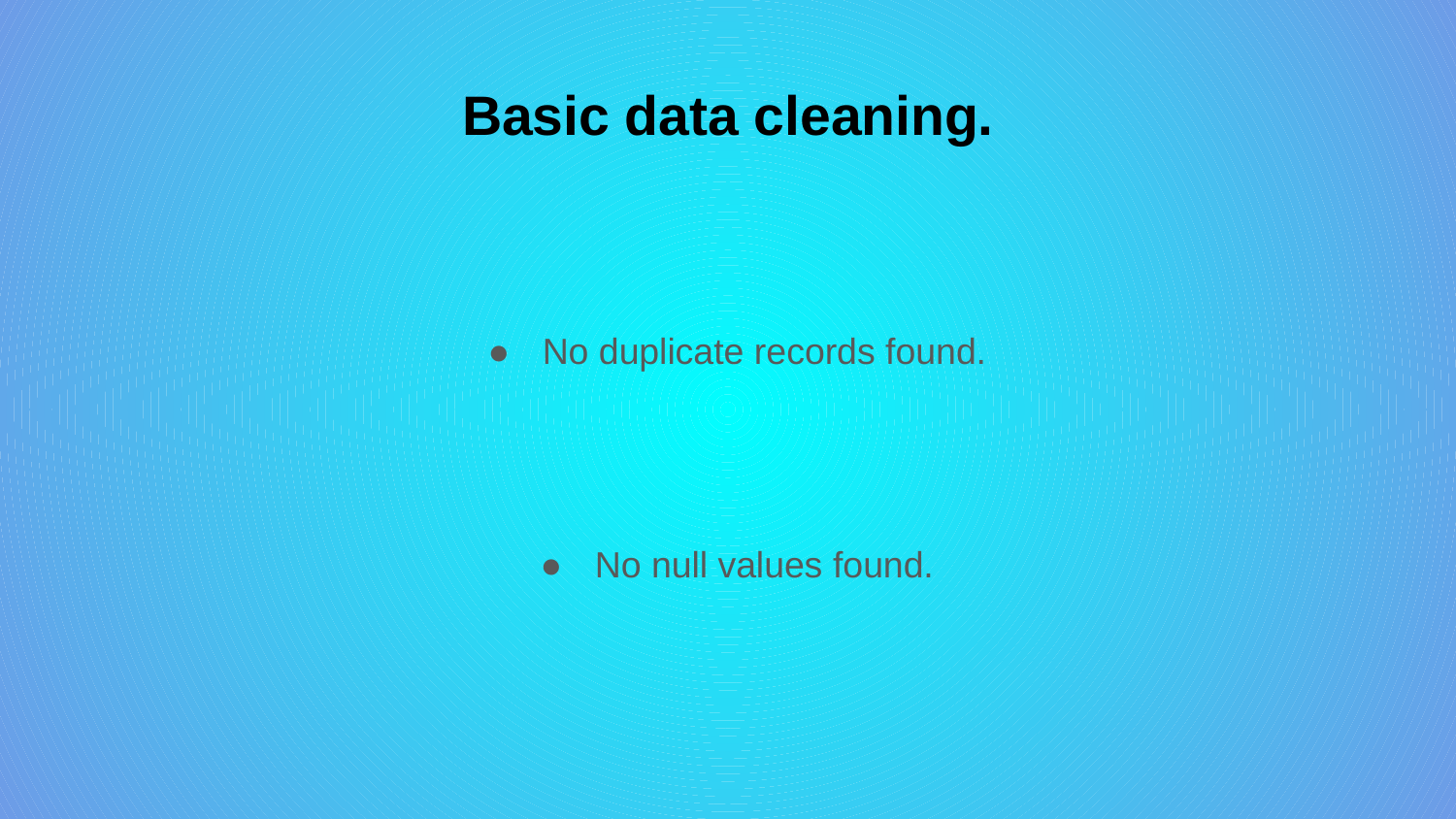

# Basic data cleaning.
No duplicate records found.

No null values found.